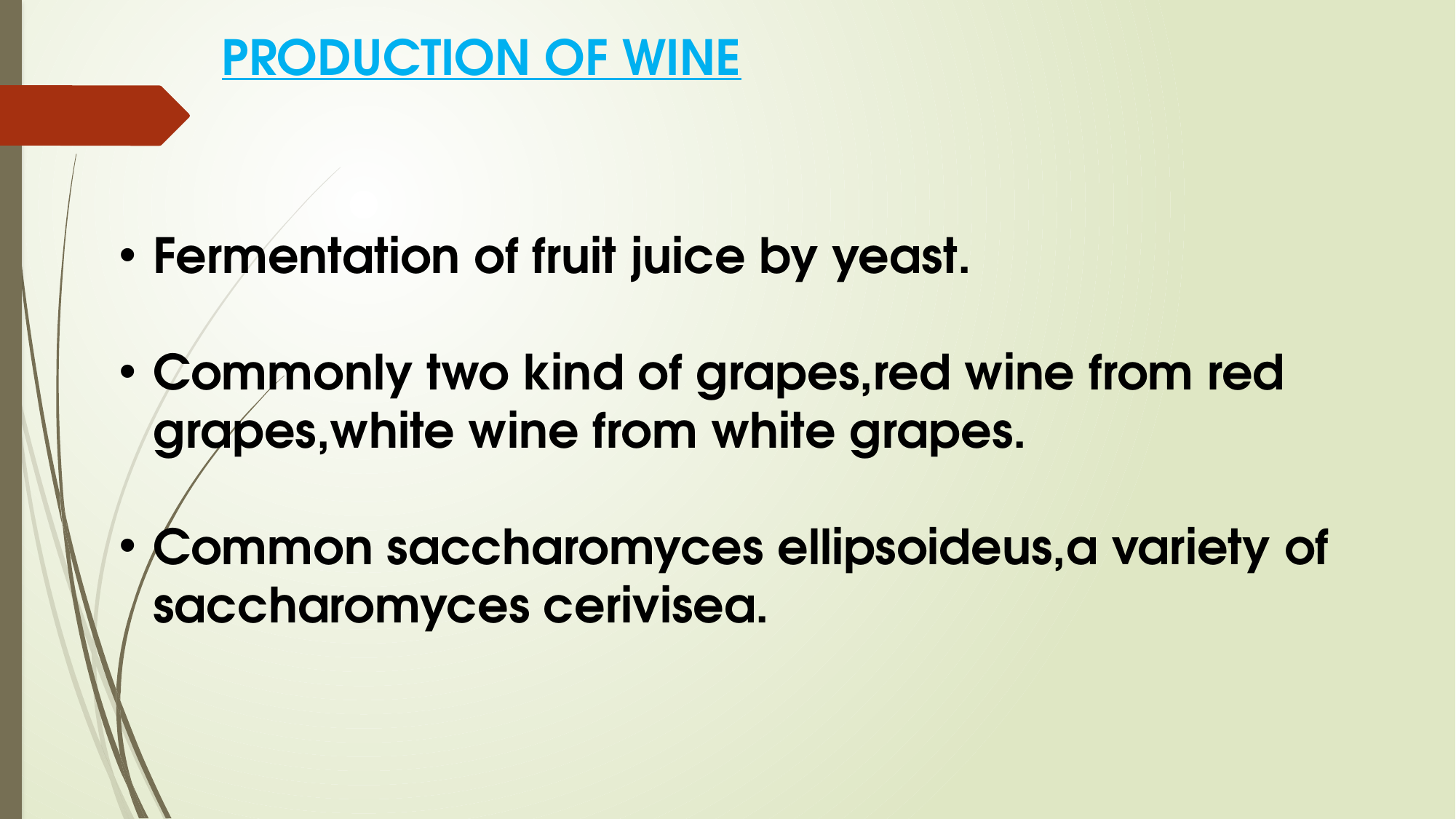

PRODUCTION OF WINE
Fermentation of fruit juice by yeast.

Commonly two kind of grapes,red wine from red grapes,white wine from white grapes.

Common saccharomyces ellipsoideus,a variety of saccharomyces cerivisea.